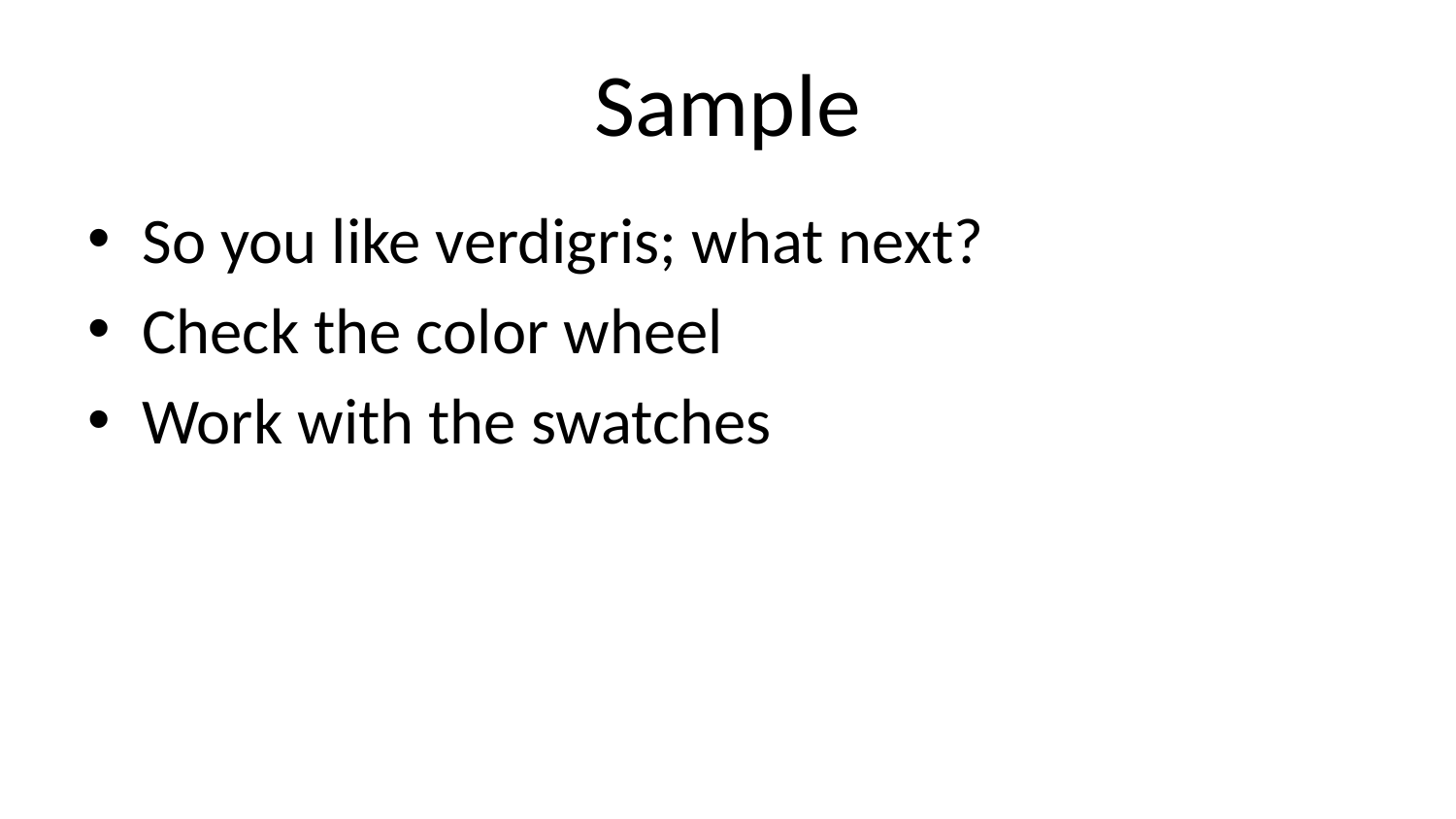

# Sample
So you like verdigris; what next?
Check the color wheel
Work with the swatches

See the color swatches in the Room Planner Kit